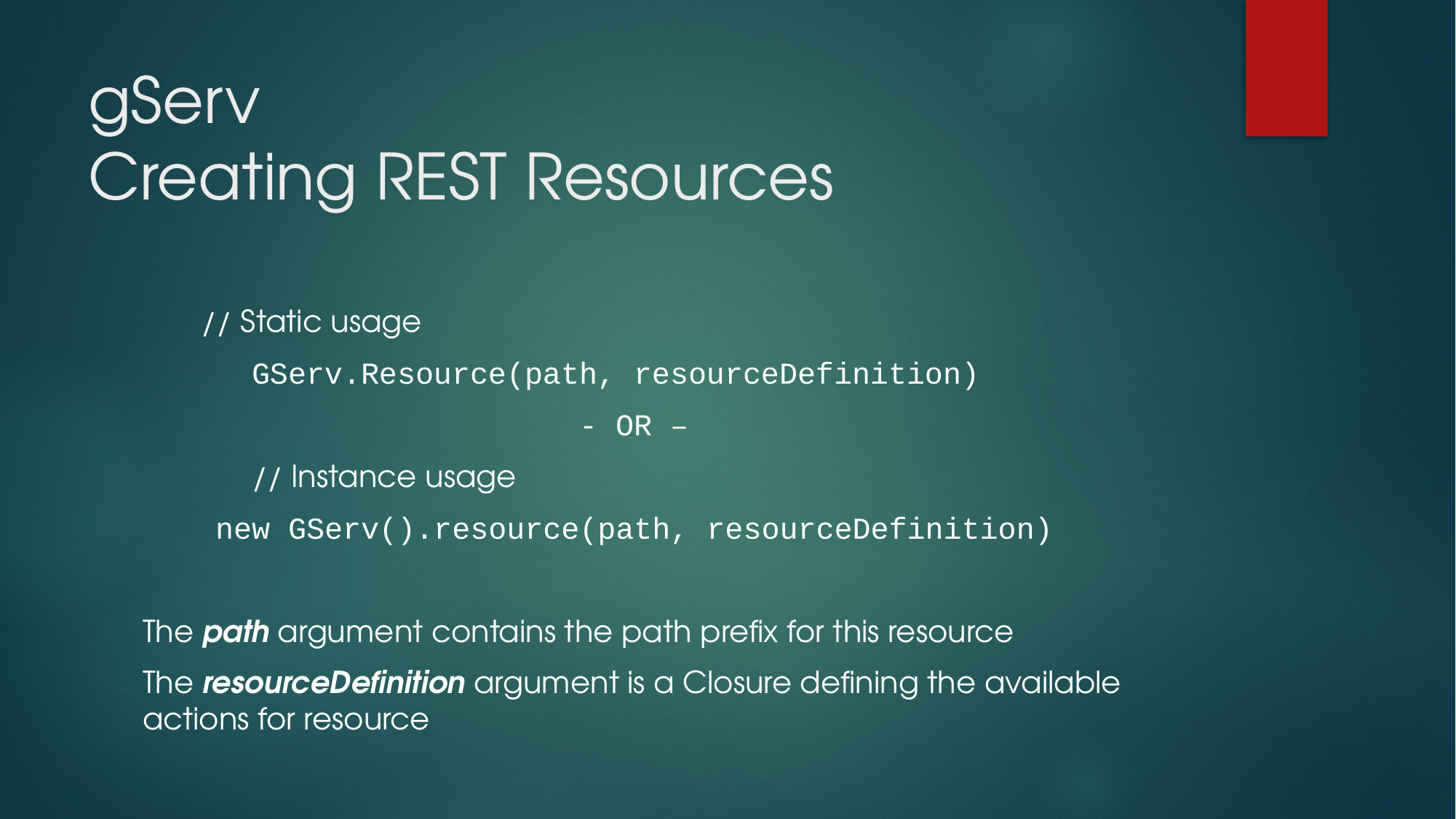

# gServ Creating REST Resources

       // Static usage
	GServ.Resource(path, resourceDefinition)
				- OR –
	// Instance usage
    new GServ().resource(path, resourceDefinition)

The path argument contains the path prefix for this resource
The resourceDefinition argument is a Closure defining the available actions for resource